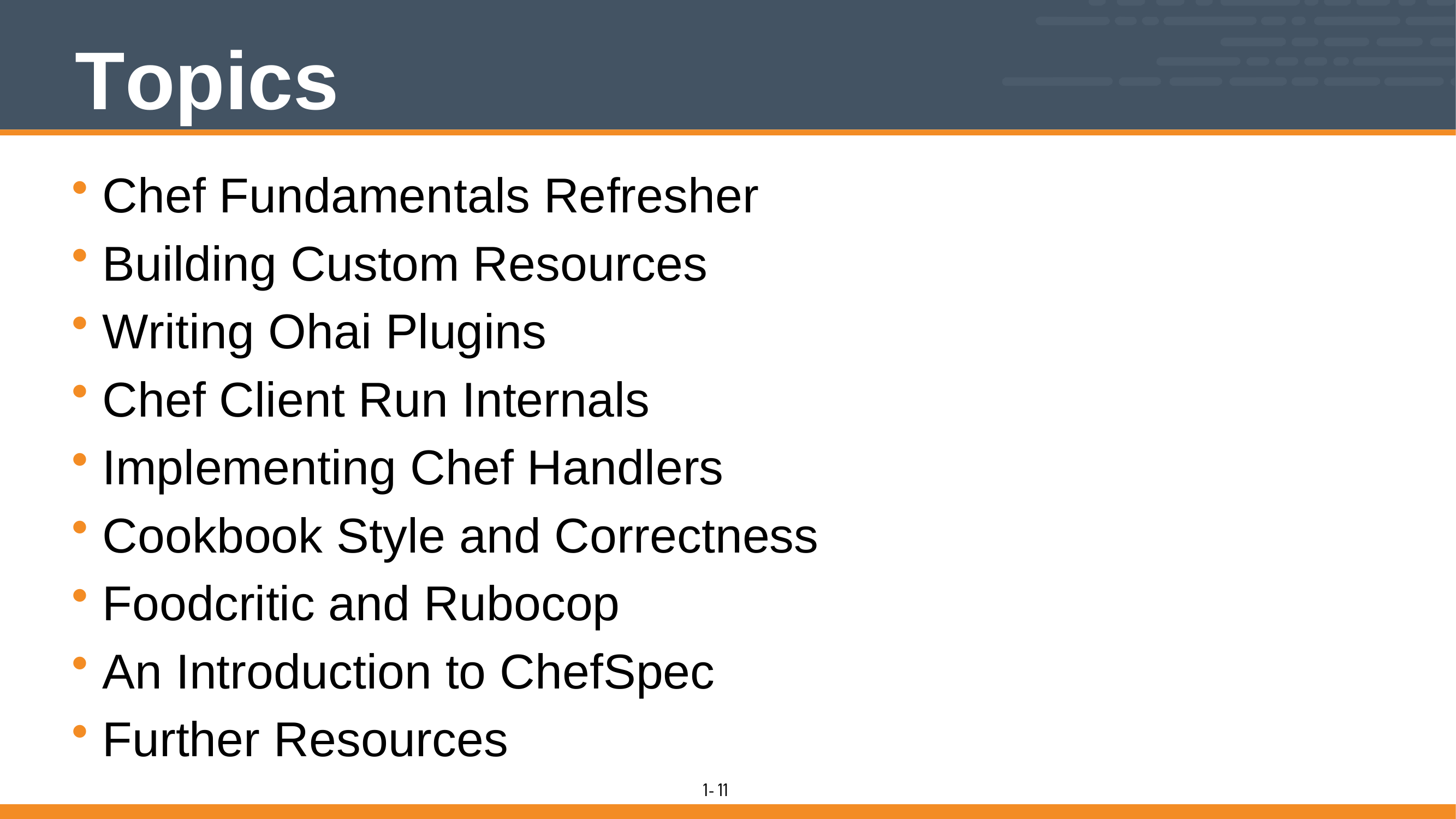

# Topics

Chef Fundamentals Refresher
Building Custom Resources
Writing Ohai Plugins
Chef Client Run Internals
Implementing Chef Handlers
Cookbook Style and Correctness
Foodcritic and Rubocop
An Introduction to ChefSpec
Further Resources
11